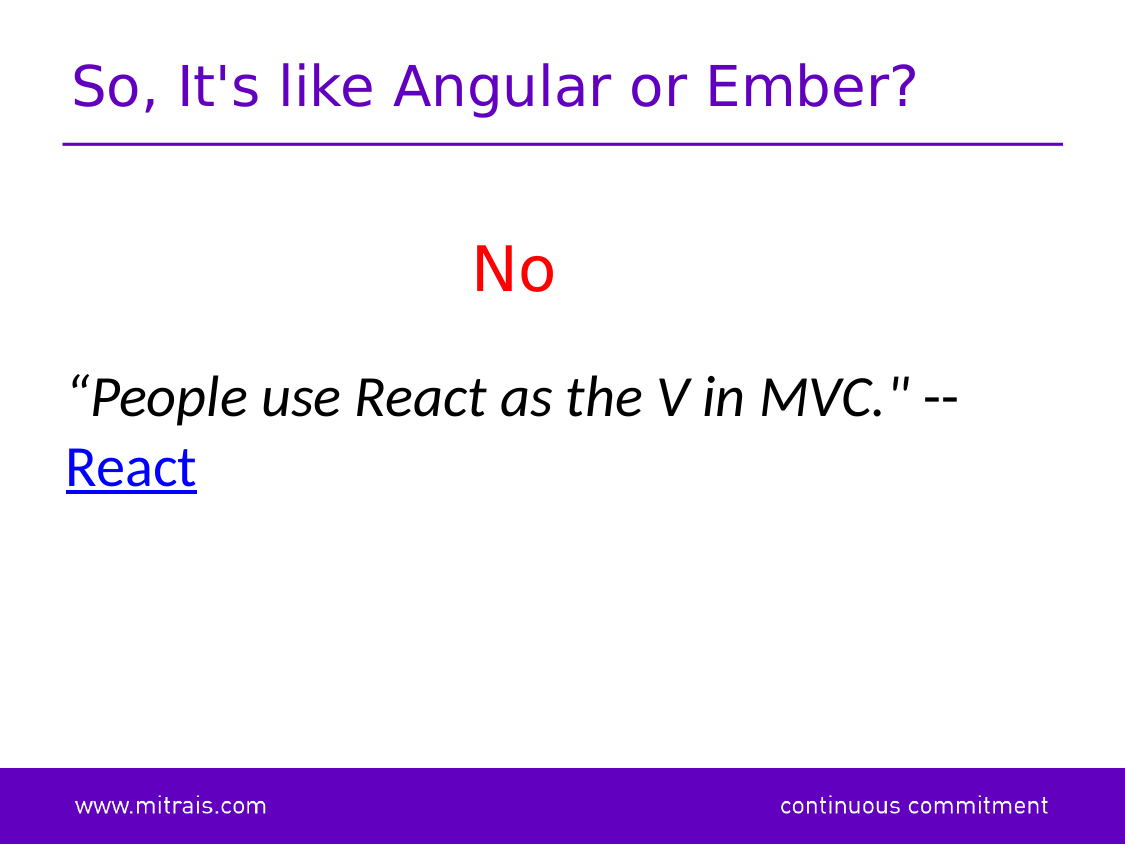

# So, It's like Angular or Ember?
No

“People use React as the V in MVC." -- React